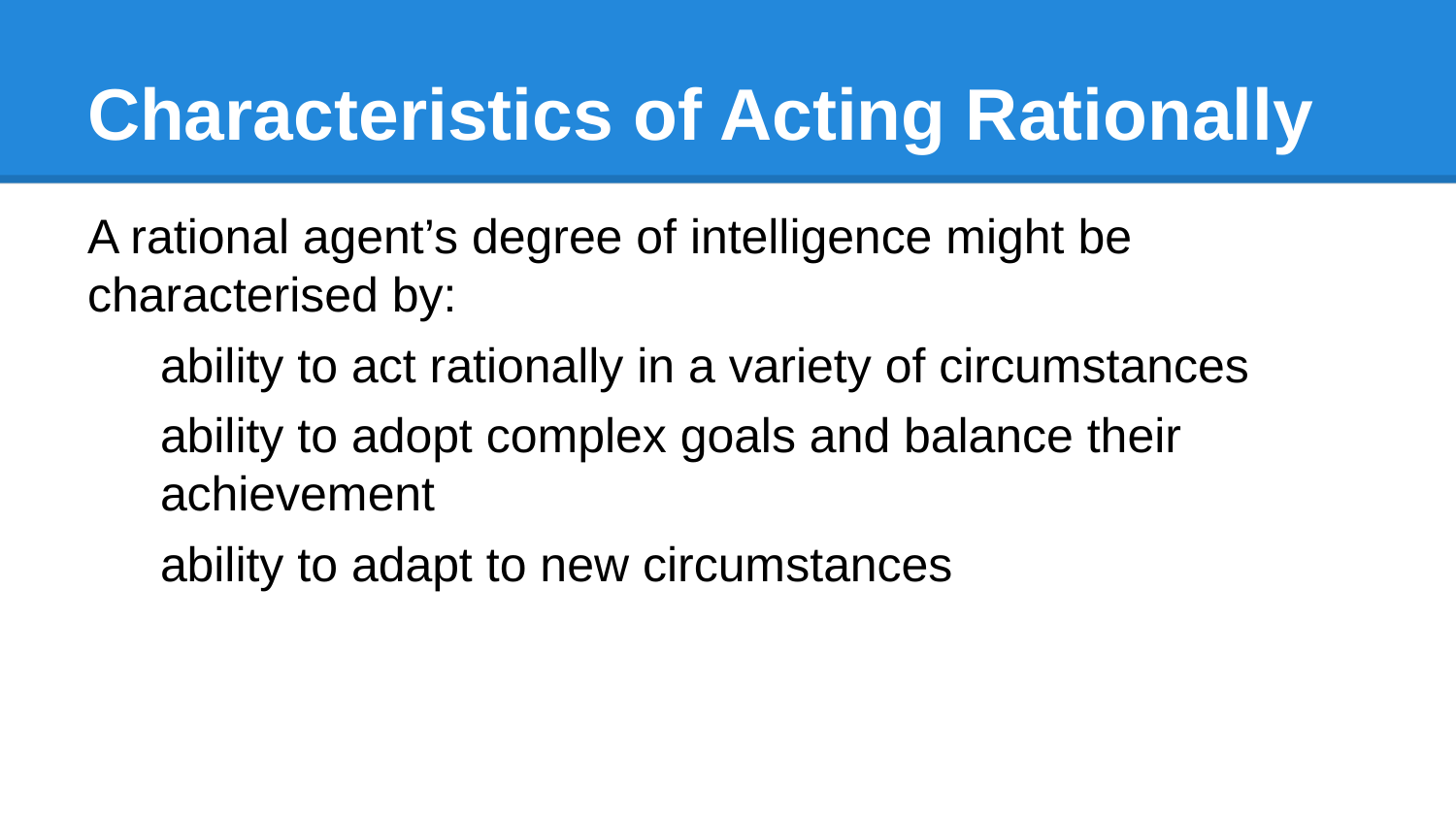

# Characteristics of Acting Rationally
A rational agent’s degree of intelligence might be characterised by:
ability to act rationally in a variety of circumstances
ability to adopt complex goals and balance their achievement
ability to adapt to new circumstances